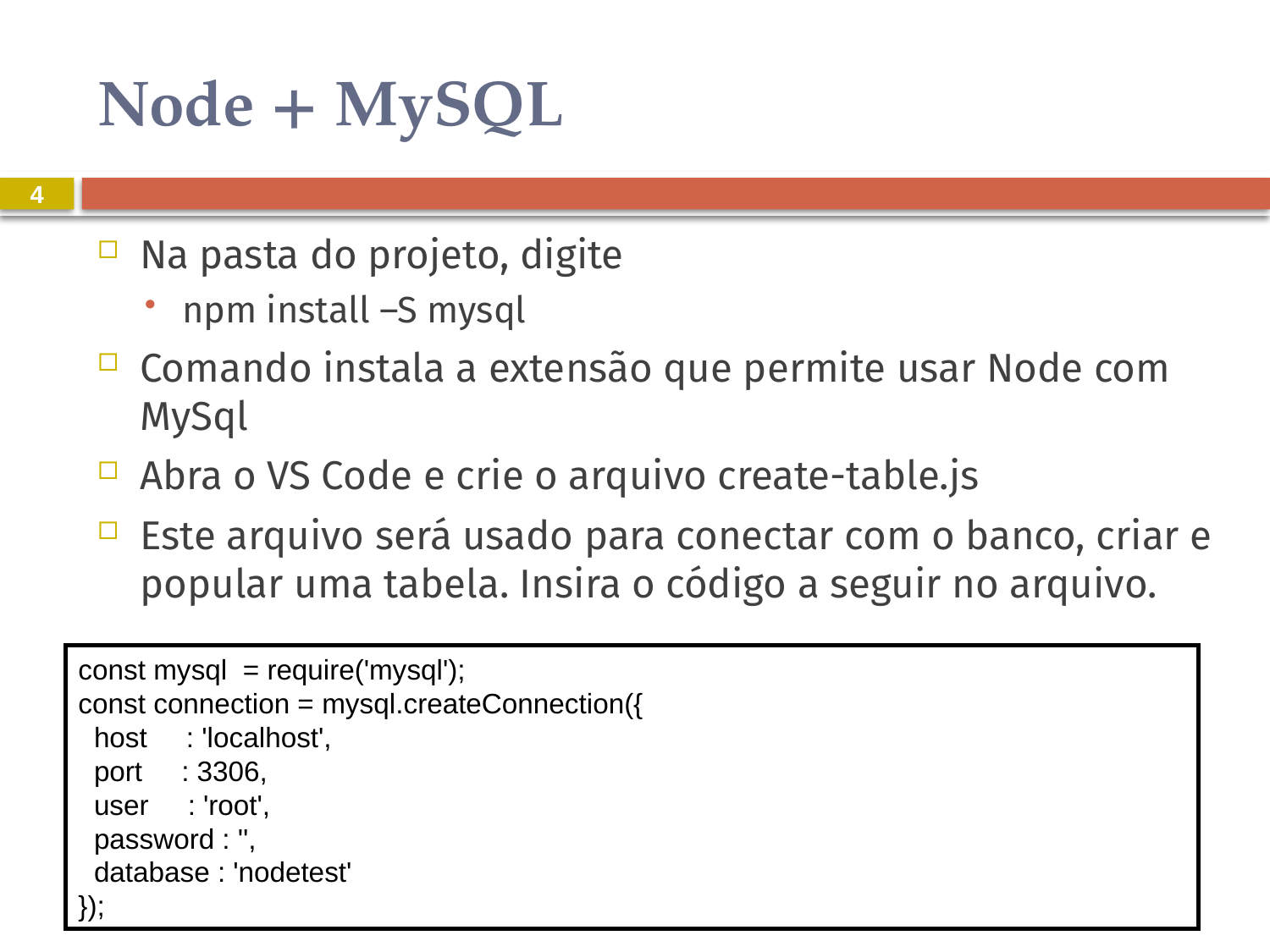

# Node + MySQL
4
Na pasta do projeto, digite
npm install –S mysql
Comando instala a extensão que permite usar Node com MySql
Abra o VS Code e crie o arquivo create-table.js
Este arquivo será usado para conectar com o banco, criar e popular uma tabela. Insira o código a seguir no arquivo.

const mysql  = require('mysql');
const connection = mysql.createConnection({
  host     : 'localhost',
  port     : 3306,
  user     : 'root',
  password : '',
  database : 'nodetest'
});